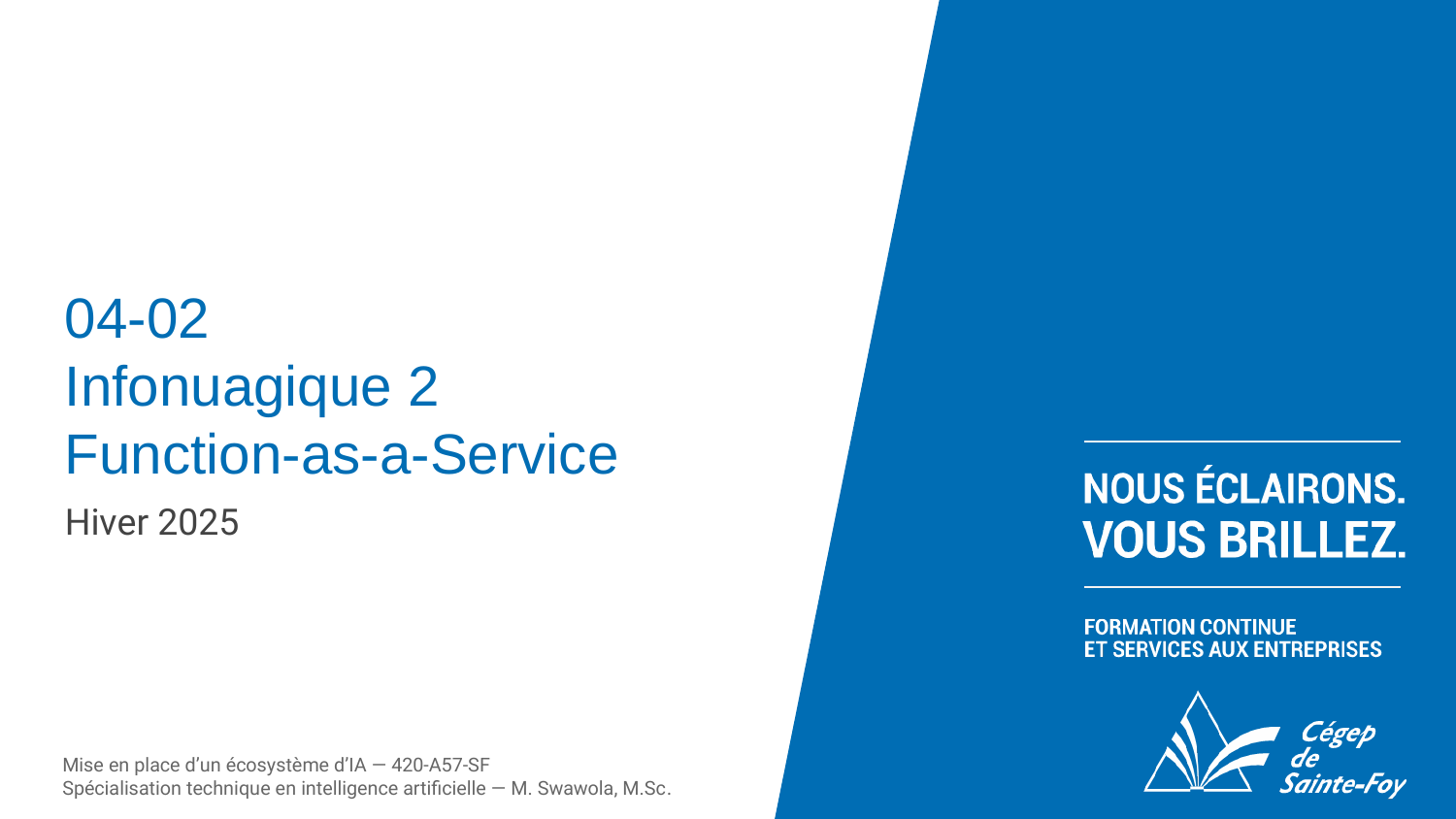

# 04-02
Infonuagique 2
Function-as-a-Service
Hiver 2025